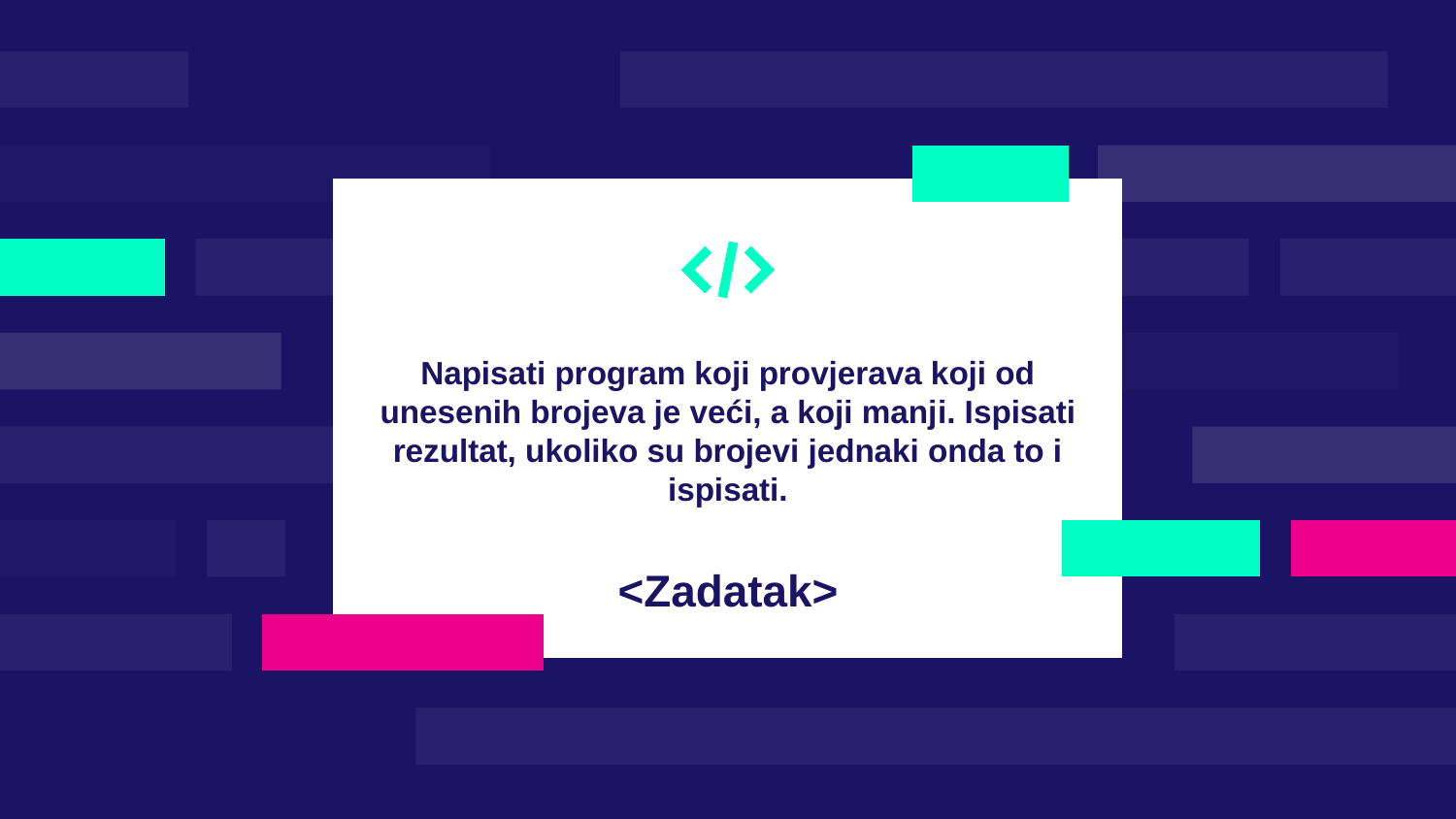

Napisati program koji provjerava koji od unesenih brojeva je veći, a koji manji. Ispisati rezultat, ukoliko su brojevi jednaki onda to i ispisati.
# <Zadatak>